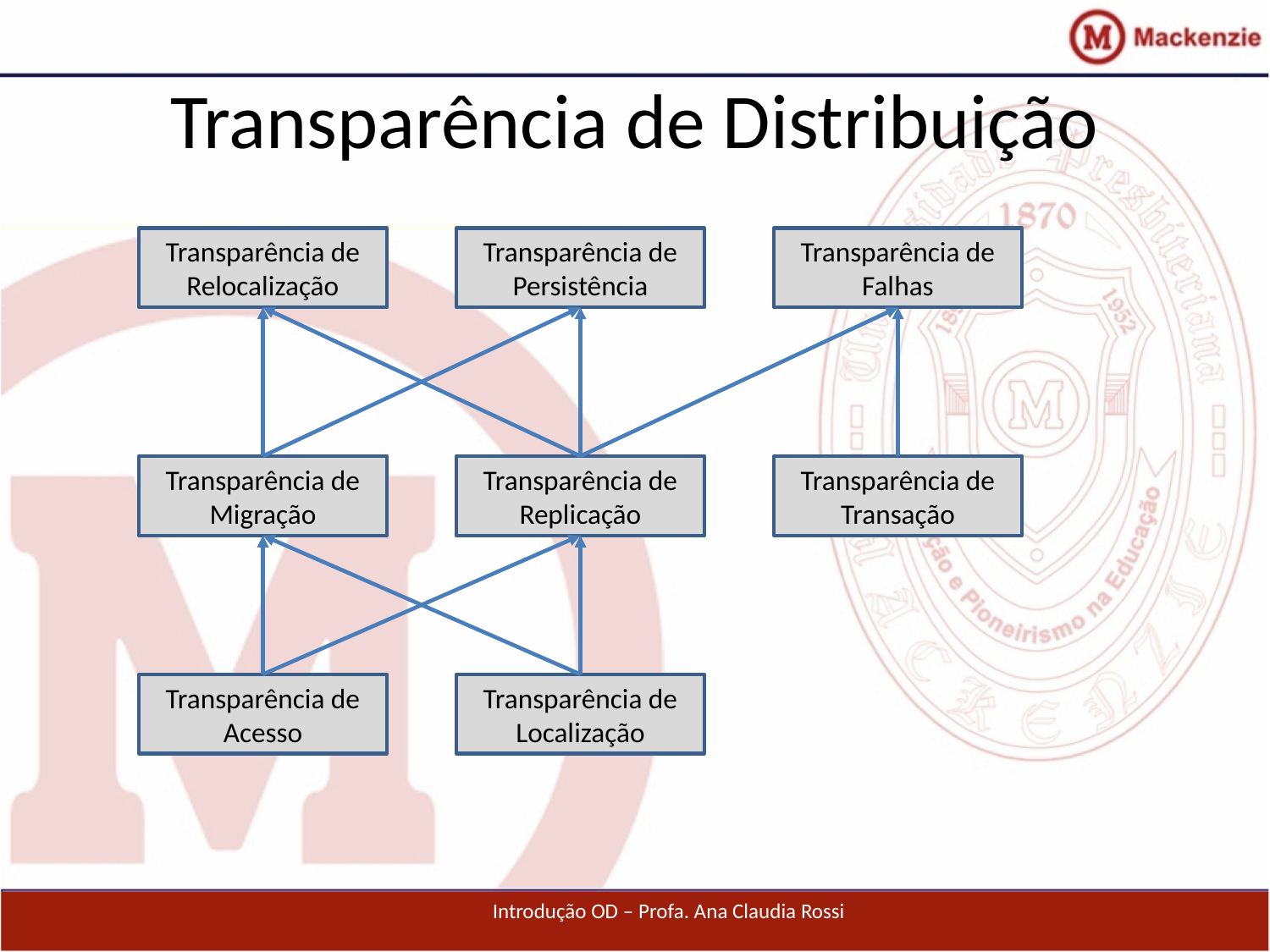

# Transparência de Distribuição

Transparência de Relocalização
Transparência de Persistência
Transparência de Falhas
Transparência de Migração
Transparência de Replicação
Transparência de Transação
Transparência de Acesso
Transparência de Localização
Introdução OD – Profa. Ana Claudia Rossi